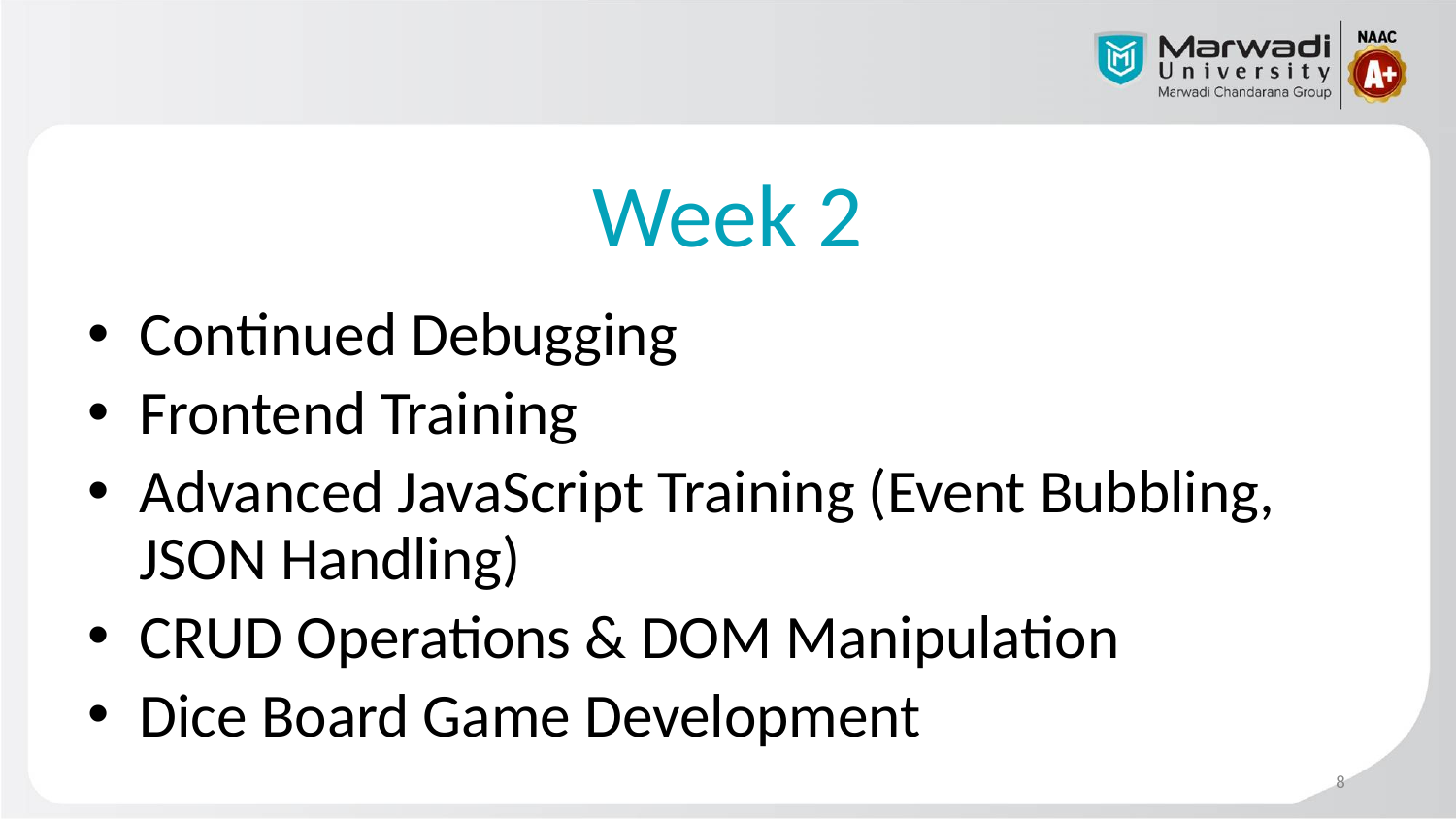

# Week 2
Continued Debugging
Frontend Training
Advanced JavaScript Training (Event Bubbling, JSON Handling)
CRUD Operations & DOM Manipulation
Dice Board Game Development
8